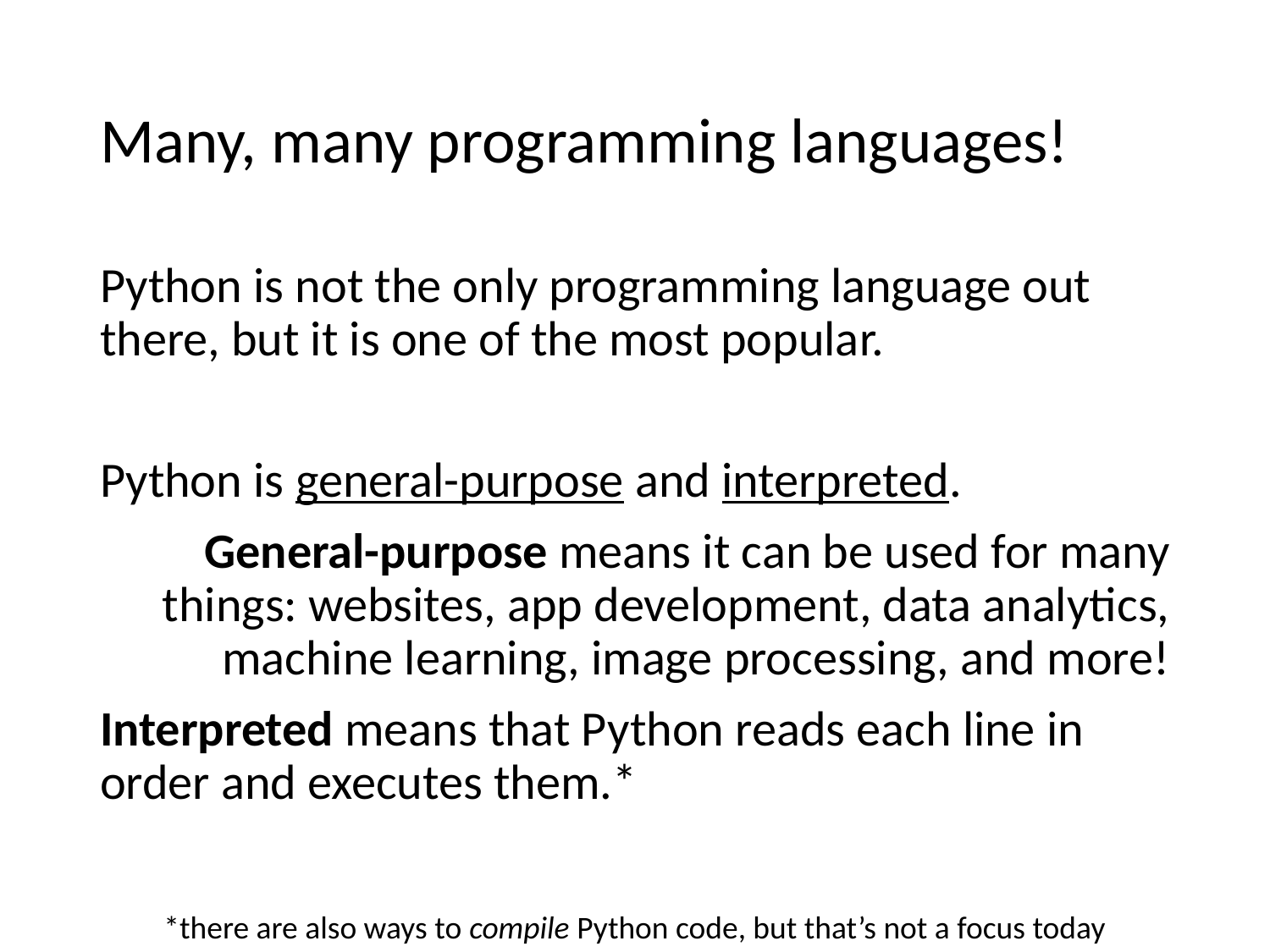

# Many, many programming languages!
Python is not the only programming language out there, but it is one of the most popular.

Python is general-purpose and interpreted.
General-purpose means it can be used for many things: websites, app development, data analytics, machine learning, image processing, and more!
Interpreted means that Python reads each line in order and executes them.*
*there are also ways to compile Python code, but that’s not a focus today